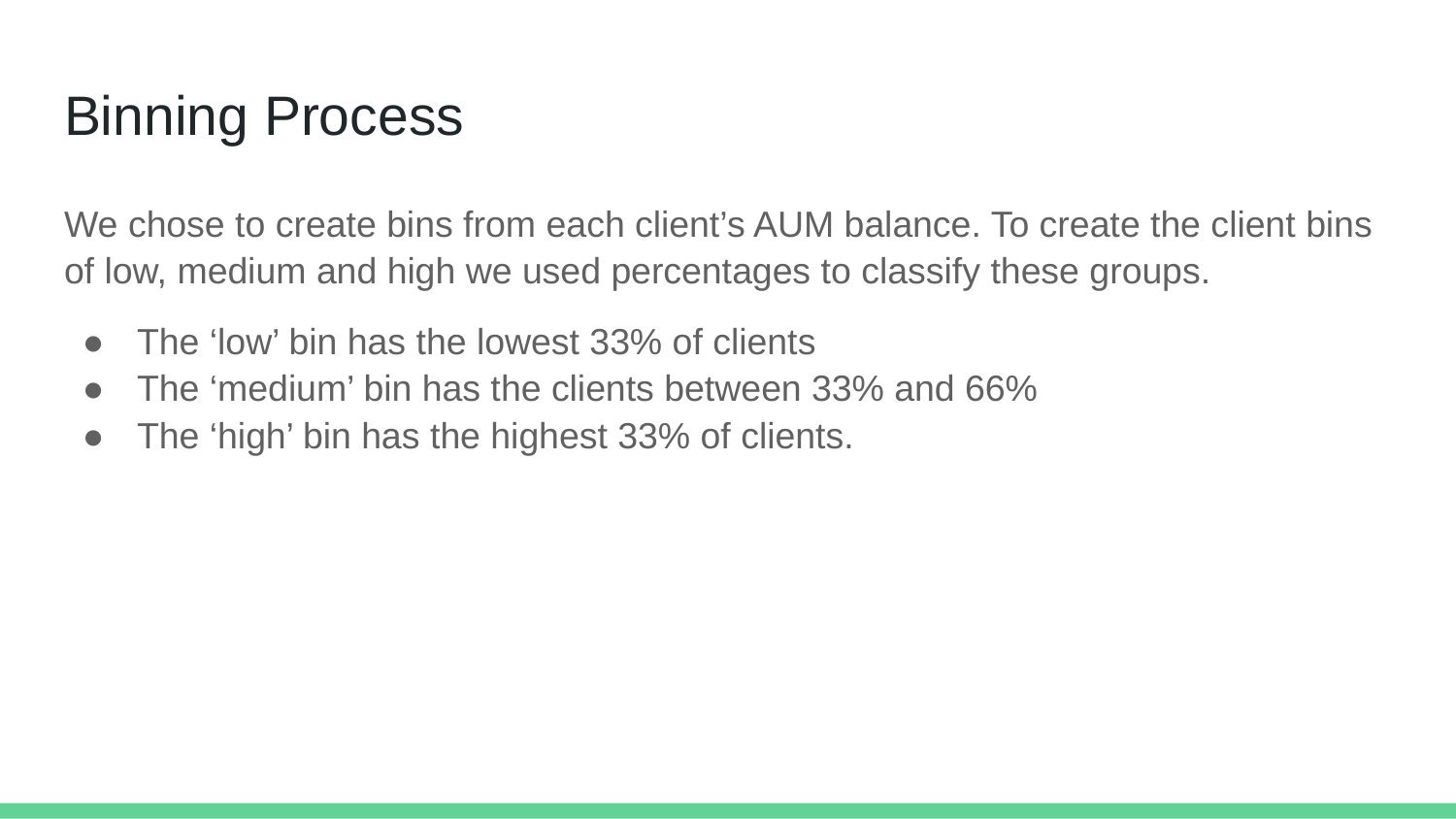

# Binning Process
We chose to create bins from each client’s AUM balance. To create the client bins of low, medium and high we used percentages to classify these groups.
The ‘low’ bin has the lowest 33% of clients
The ‘medium’ bin has the clients between 33% and 66%
The ‘high’ bin has the highest 33% of clients.